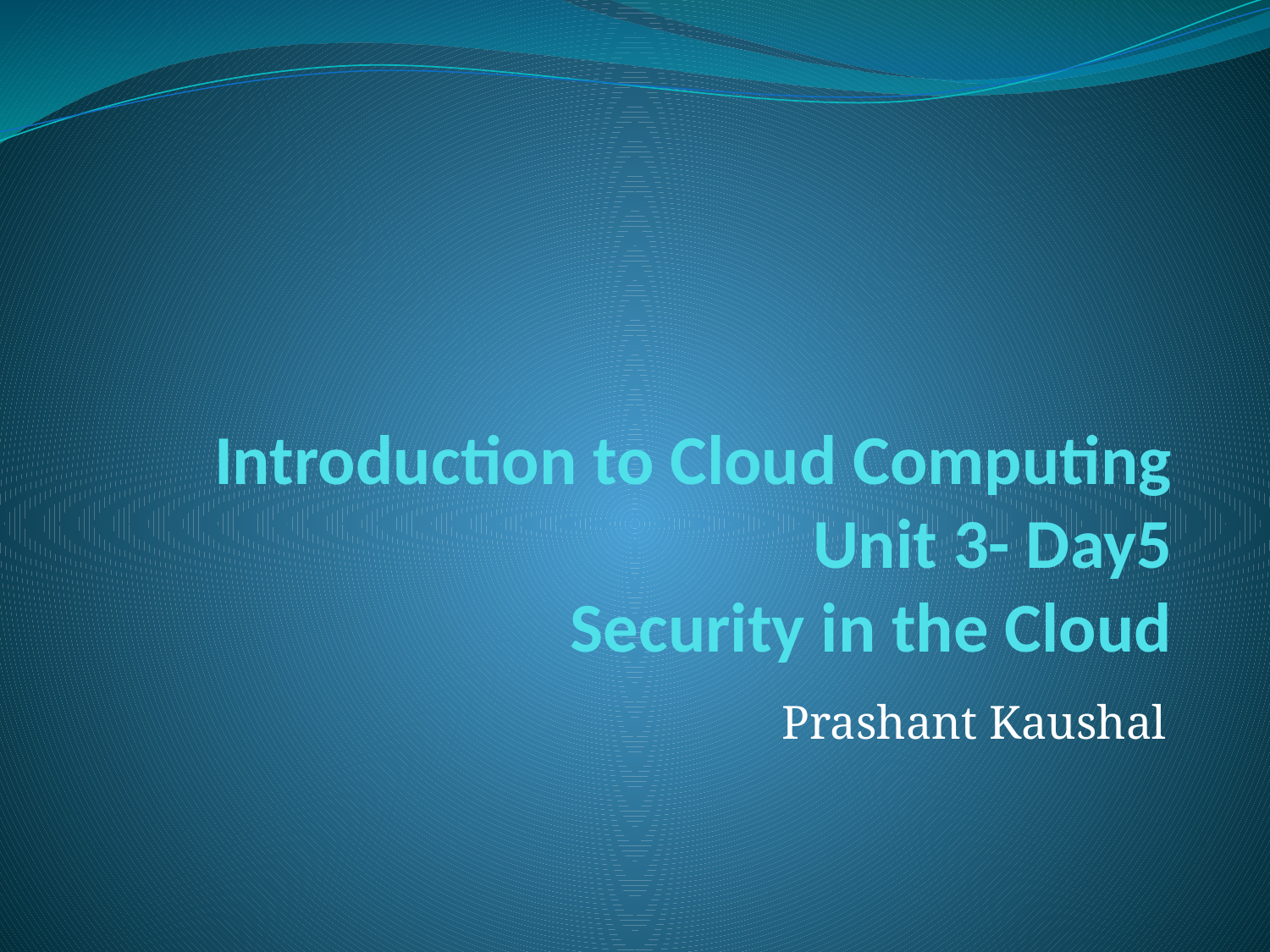

# Introduction to Cloud Computing Unit 3- Day5 Security in the Cloud
Prashant Kaushal